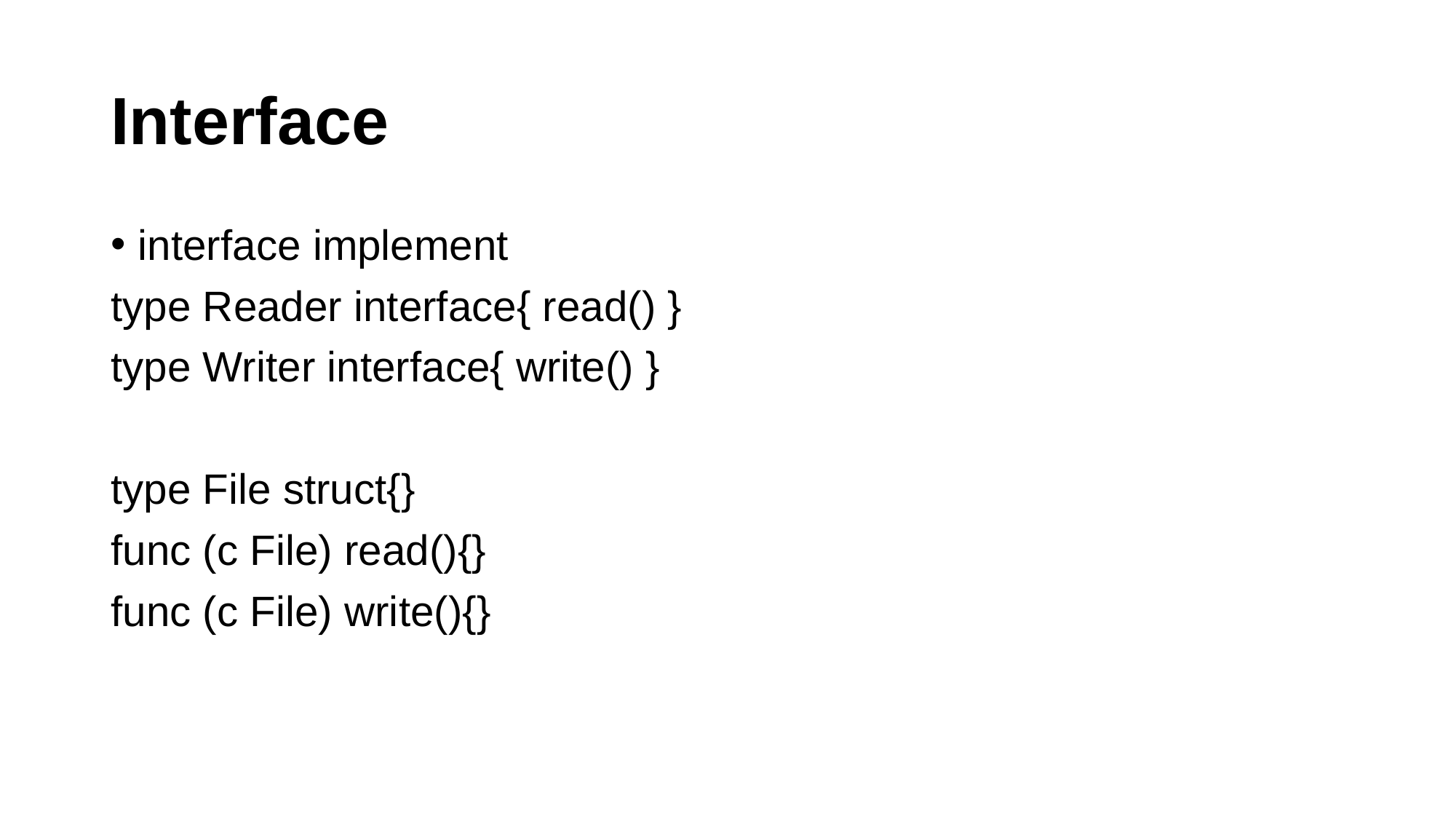

# Interface
interface implement
type Reader interface{ read() }
type Writer interface{ write() }

type File struct{}
func (c File) read(){}
func (c File) write(){}